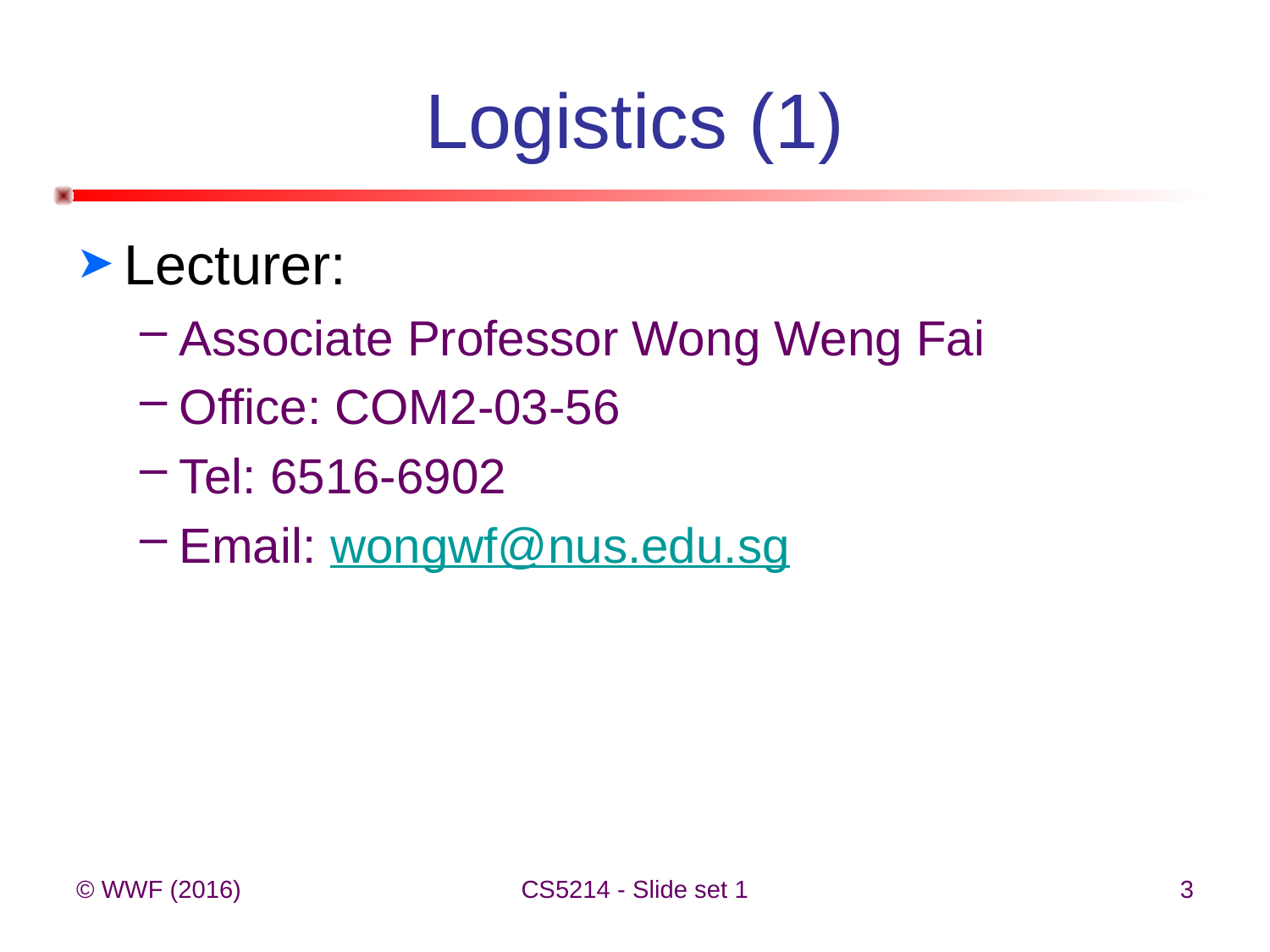

# Logistics (1)
Lecturer:
Associate Professor Wong Weng Fai
Office: COM2-03-56
Tel: 6516-6902
Email: wongwf@nus.edu.sg

© WWF (2016)
CS5214 - Slide set 1
3